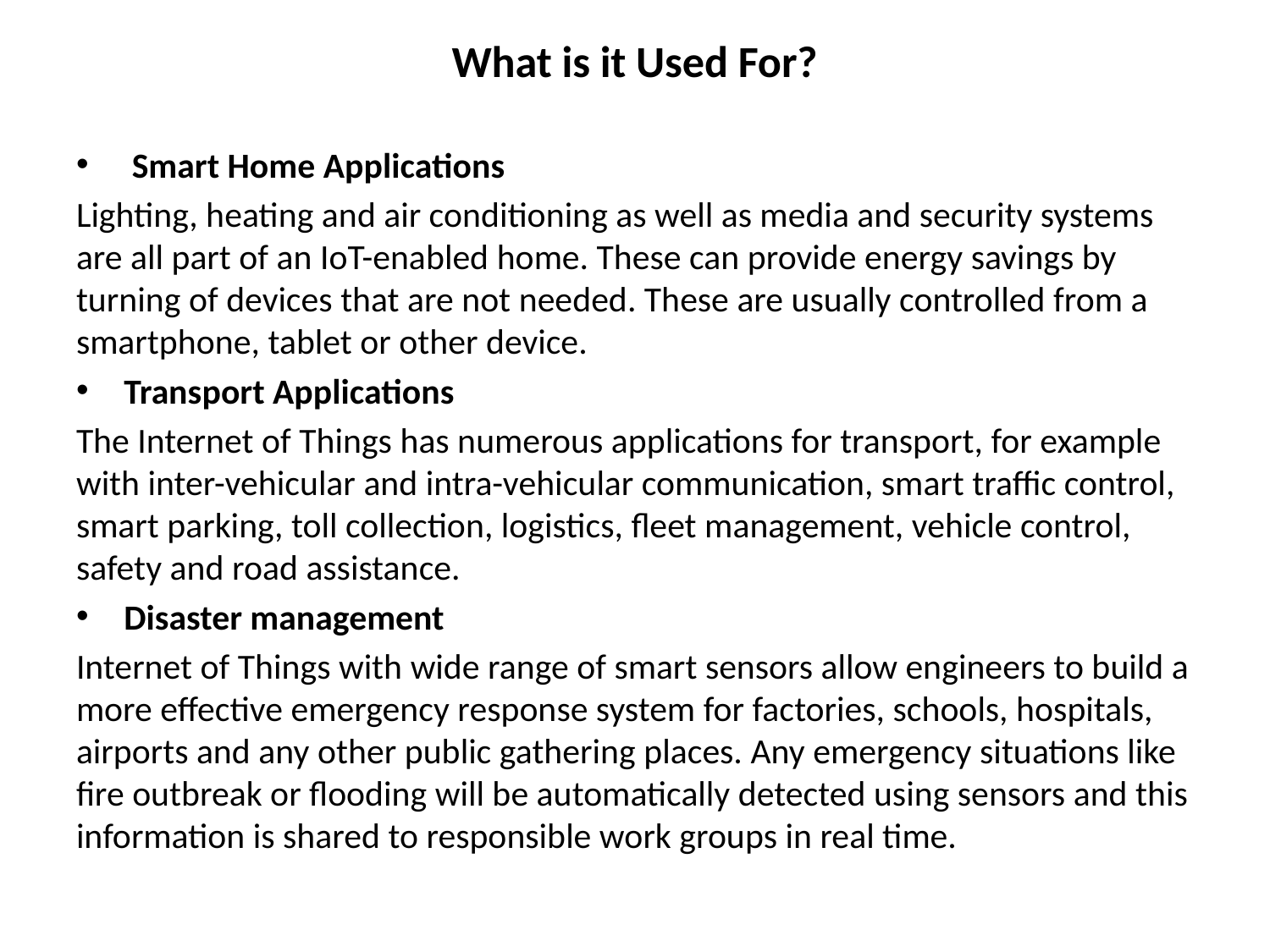

# What is it Used For?
 Smart Home Applications
Lighting, heating and air conditioning as well as media and security systems are all part of an IoT-enabled home. These can provide energy savings by turning of devices that are not needed. These are usually controlled from a smartphone, tablet or other device.
Transport Applications
The Internet of Things has numerous applications for transport, for example with inter-vehicular and intra-vehicular communication, smart traffic control, smart parking, toll collection, logistics, fleet management, vehicle control, safety and road assistance.
Disaster management
Internet of Things with wide range of smart sensors allow engineers to build a more effective emergency response system for factories, schools, hospitals, airports and any other public gathering places. Any emergency situations like fire outbreak or flooding will be automatically detected using sensors and this information is shared to responsible work groups in real time.